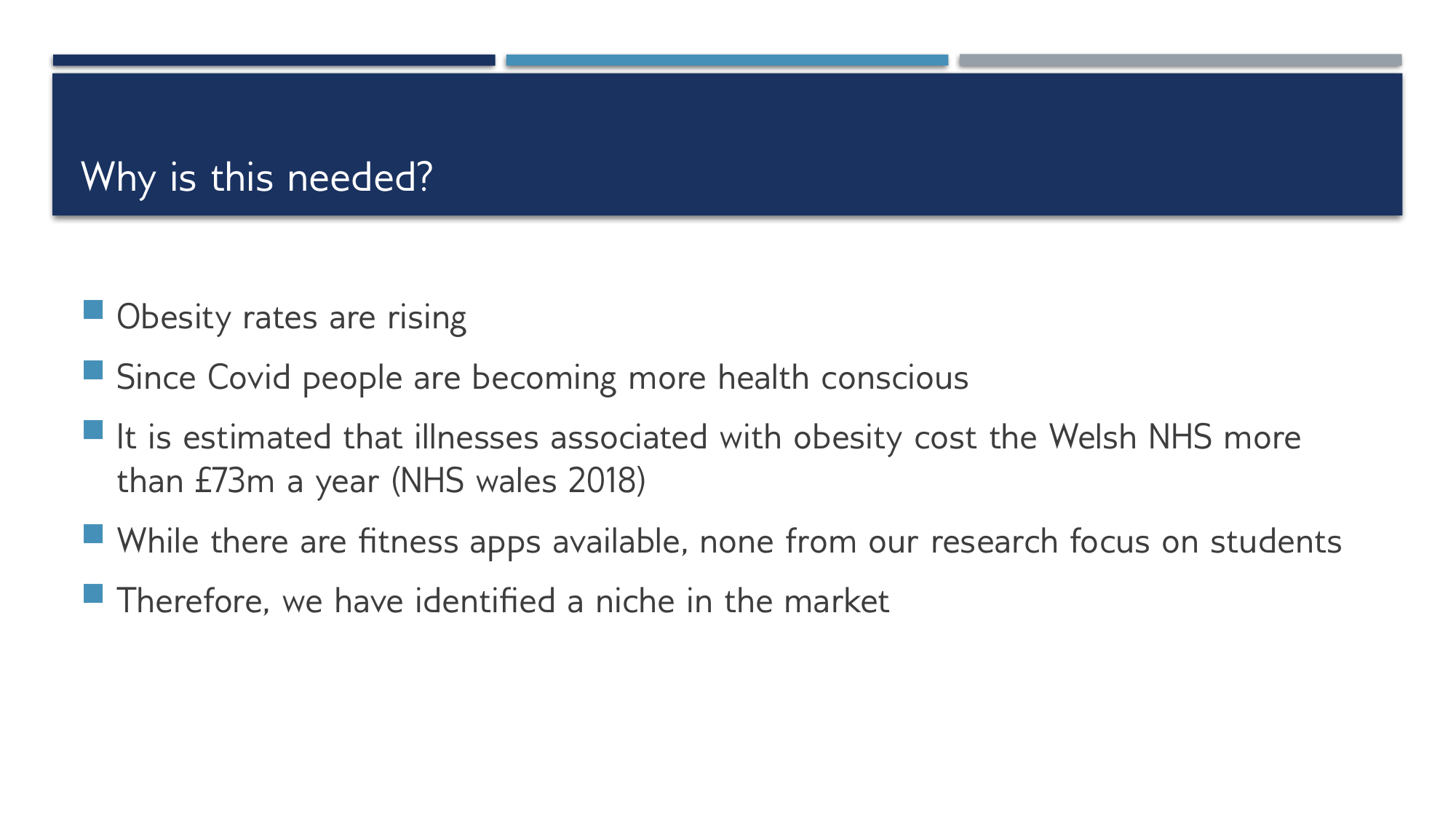

# Why is this needed?
Obesity rates are rising
Since Covid people are becoming more health conscious
It is estimated that illnesses associated with obesity cost the Welsh NHS more than £73m a year (NHS wales 2018)
While there are fitness apps available, none from our research focus on students
Therefore, we have identified a niche in the market